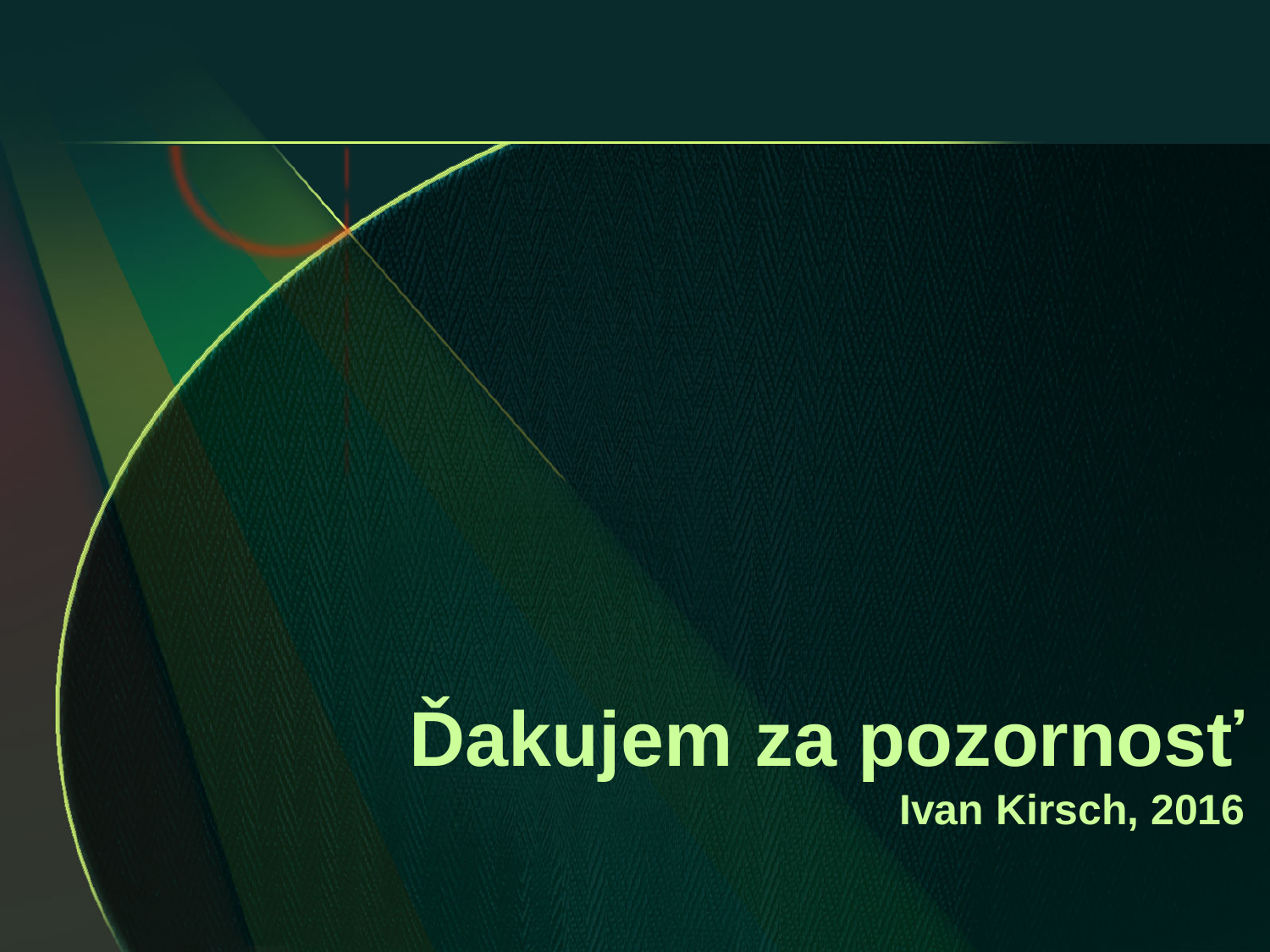

# Ďakujem za pozornosť Ivan Kirsch, 2016